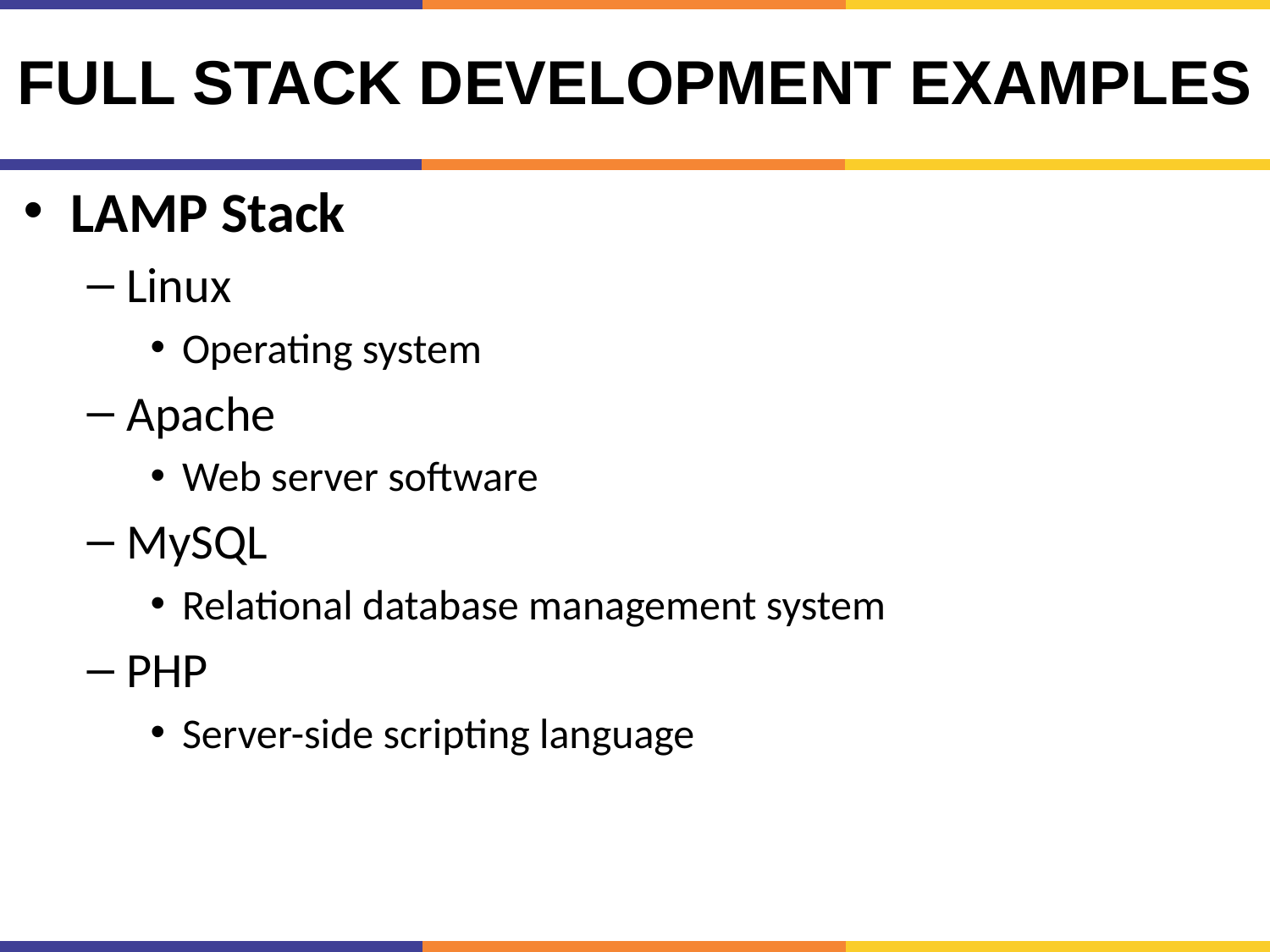

# Full Stack Development Examples
LAMP Stack
Linux
Operating system
Apache
Web server software
MySQL
Relational database management system
PHP
Server-side scripting language